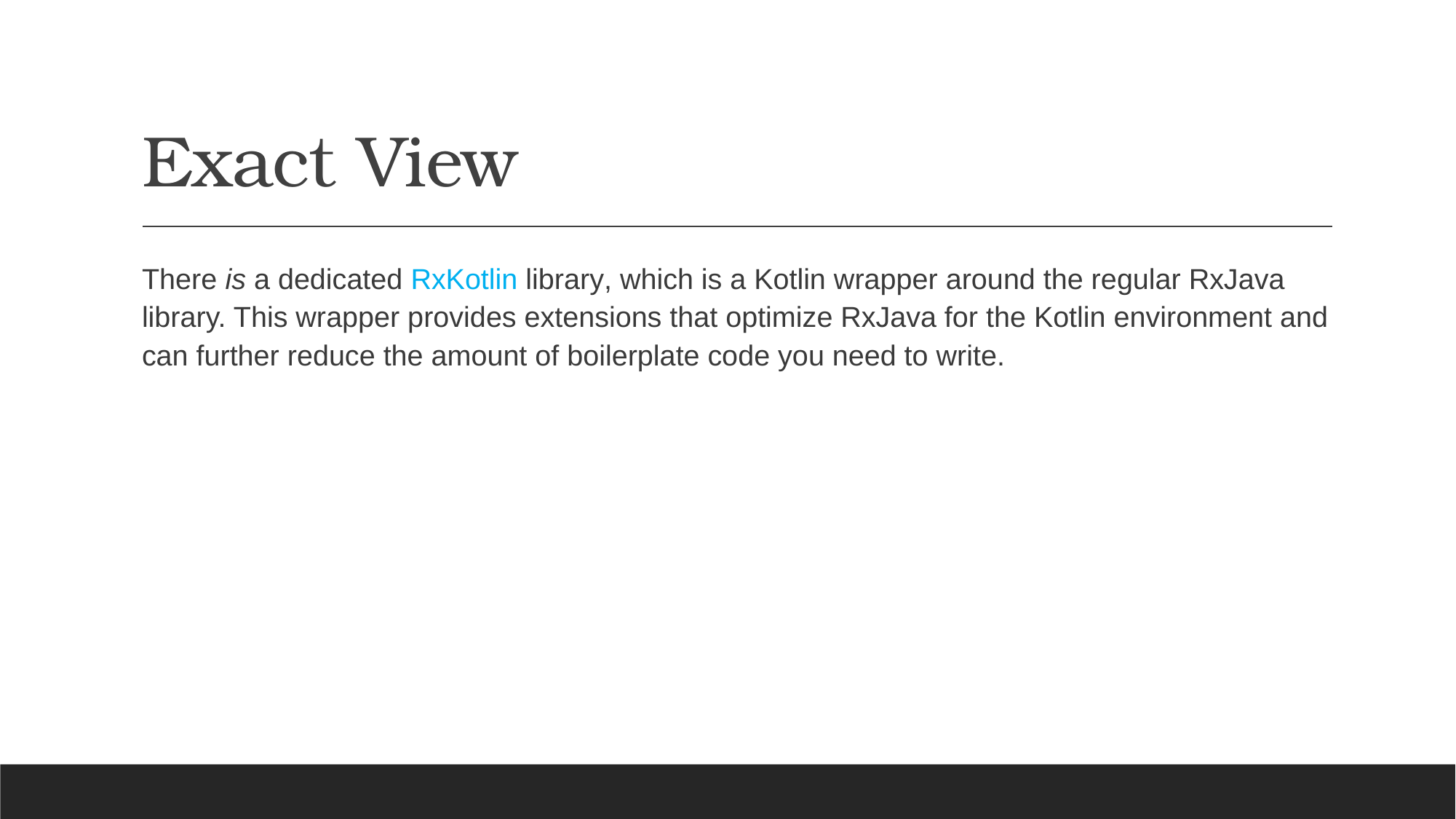

# Exact View
There is a dedicated RxKotlin library, which is a Kotlin wrapper around the regular RxJava library. This wrapper provides extensions that optimize RxJava for the Kotlin environment and can further reduce the amount of boilerplate code you need to write.